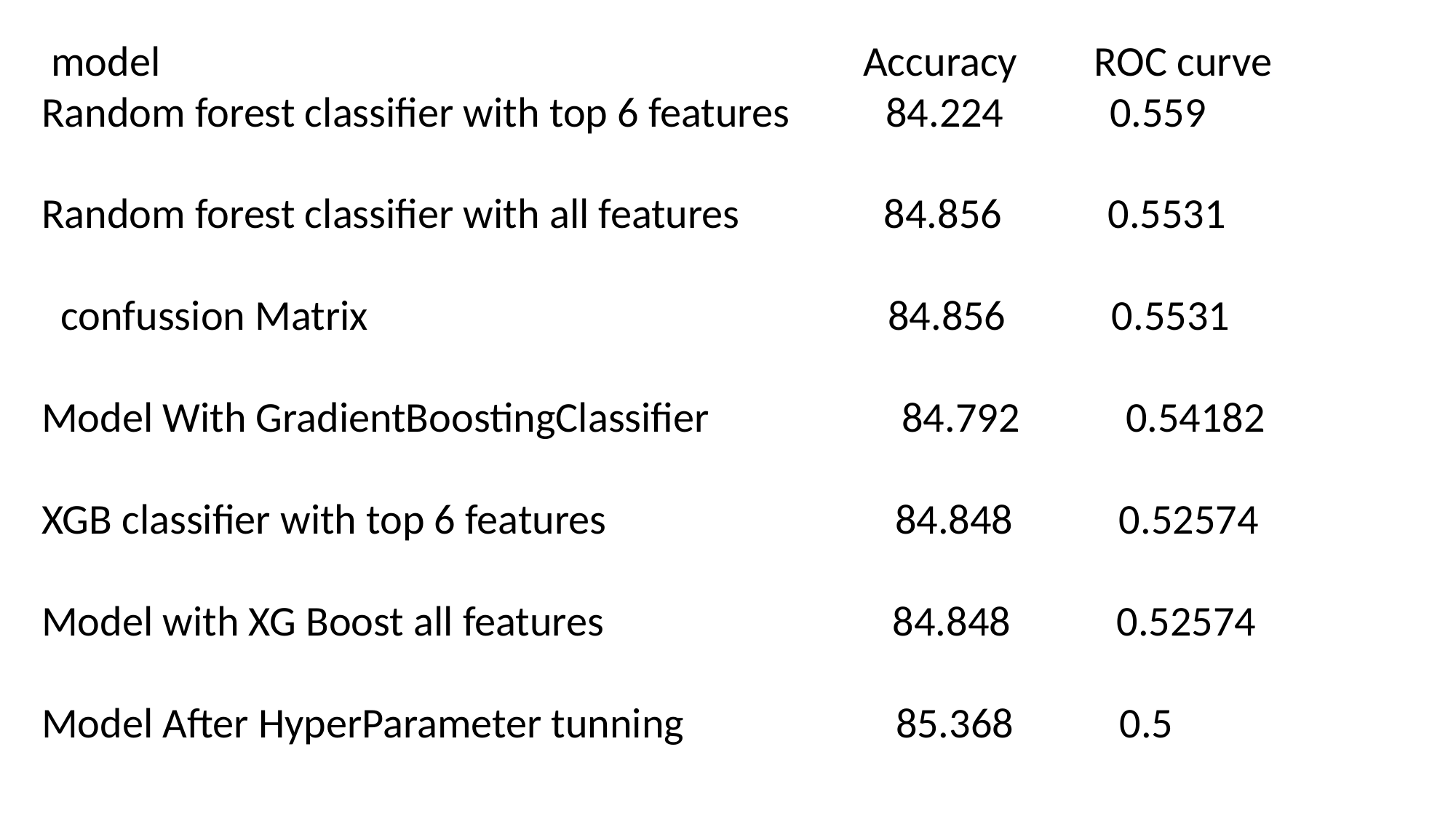

model                                                                         Accuracy        ROC curve
Random forest classifier with top 6 features          84.224           0.559

Random forest classifier with all features               84.856           0.5531

  confussion Matrix                                                      84.856           0.5531

Model With GradientBoostingClassifier                    84.792           0.54182

XGB classifier with top 6 features                              84.848           0.52574

Model with XG Boost all features                              84.848           0.52574

Model After HyperParameter tunning                      85.368           0.5